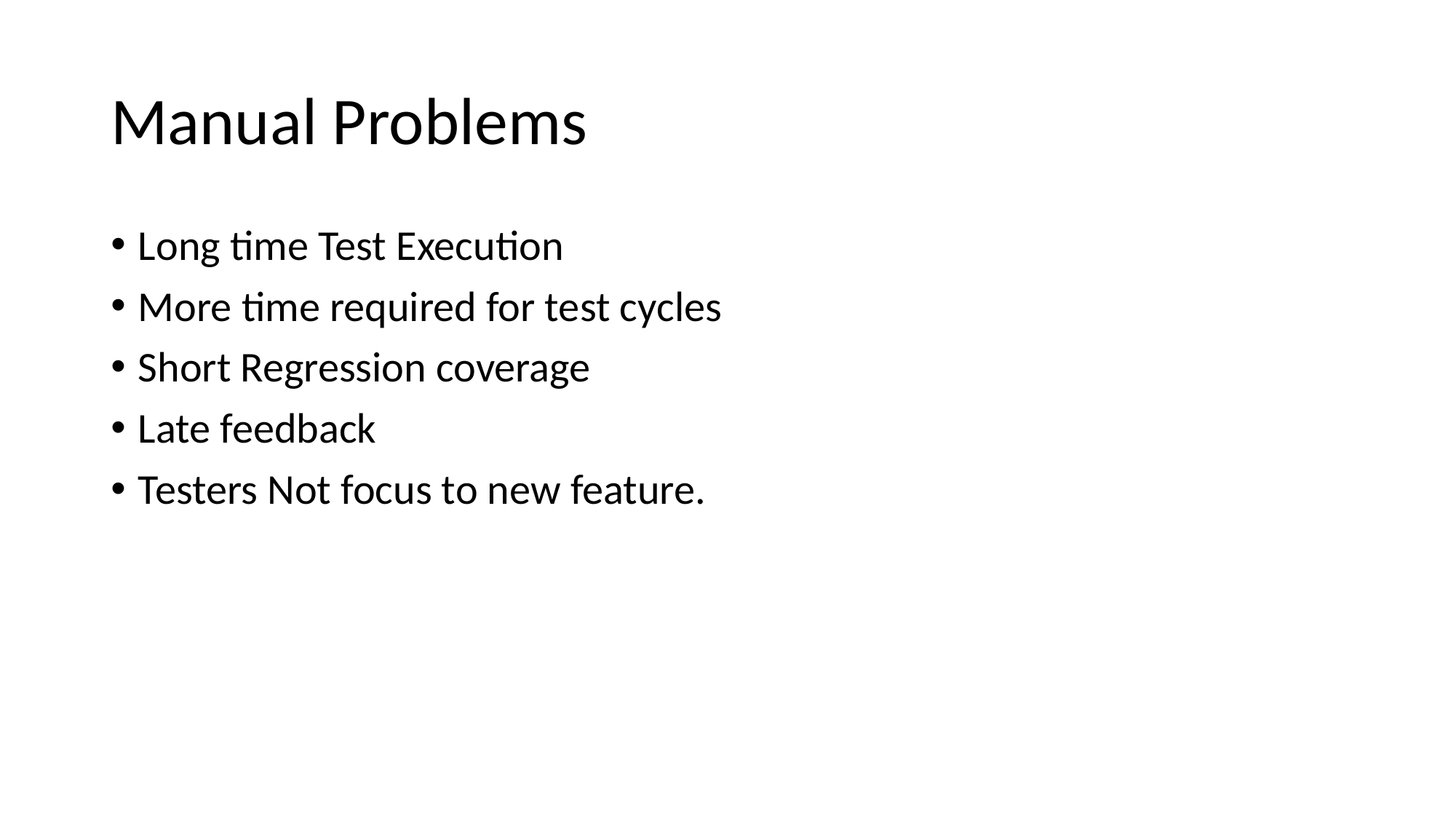

# Manual Problems
Long time Test Execution
More time required for test cycles
Short Regression coverage
Late feedback
Testers Not focus to new feature.